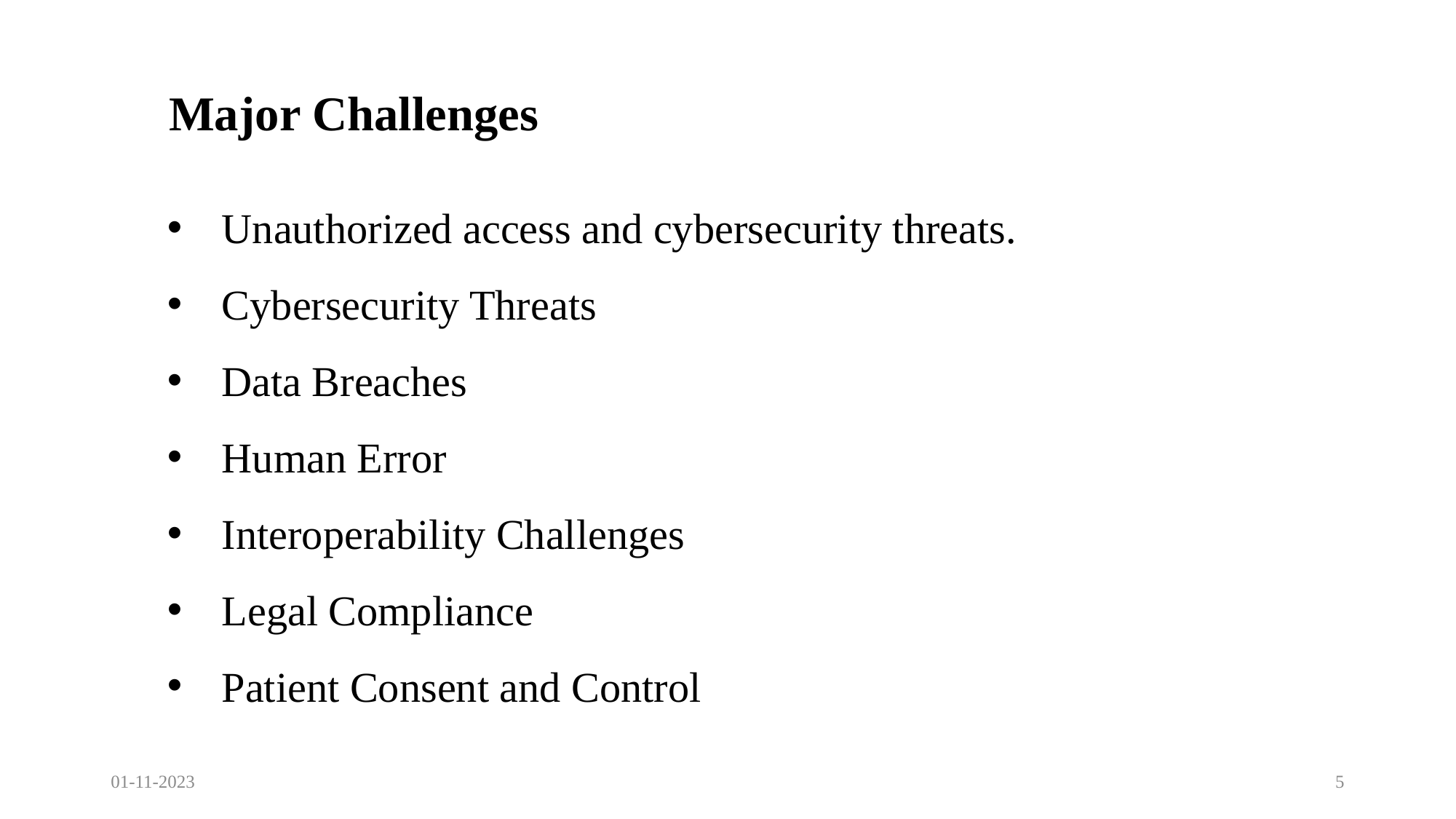

Major Challenges
Unauthorized access and cybersecurity threats.
Cybersecurity Threats
Data Breaches
Human Error
Interoperability Challenges
Legal Compliance
Patient Consent and Control
01-11-2023
5